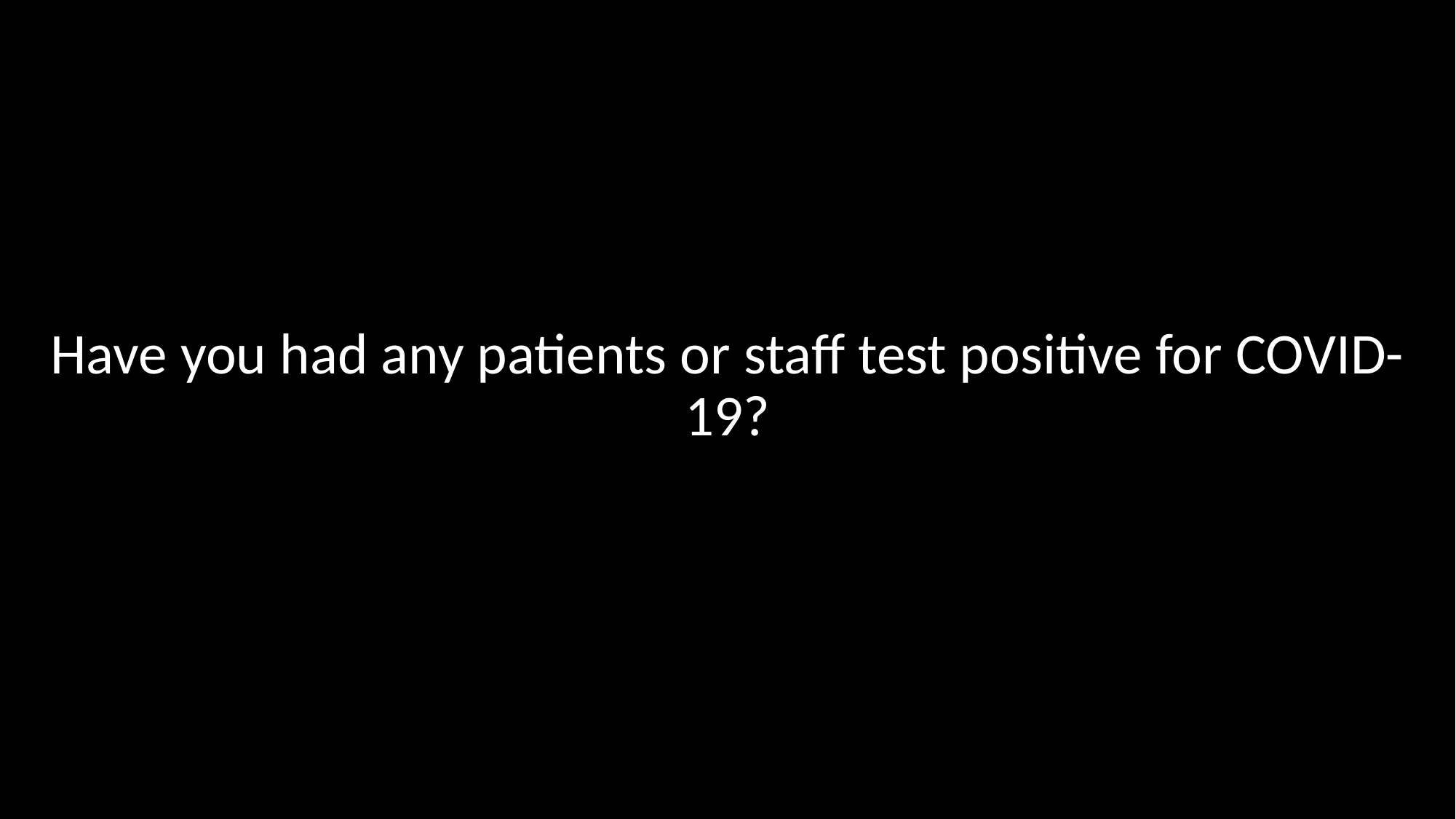

# Have you had any patients or staff test positive for COVID-19?